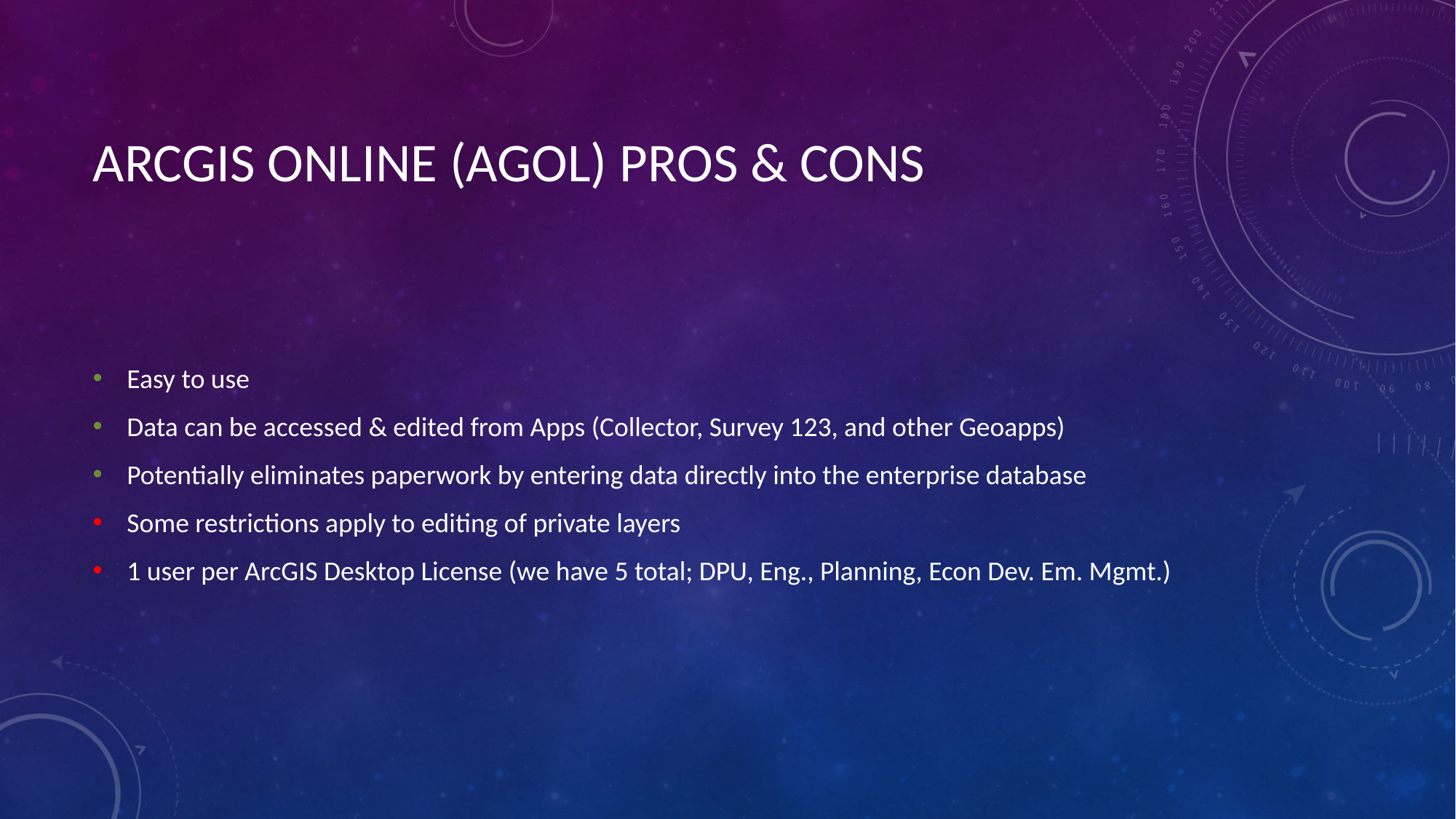

# ArcGIS Online (AGOL) pros & cons
Easy to use
Data can be accessed & edited from Apps (Collector, Survey 123, and other Geoapps)
Potentially eliminates paperwork by entering data directly into the enterprise database
Some restrictions apply to editing of private layers
1 user per ArcGIS Desktop License (we have 5 total; DPU, Eng., Planning, Econ Dev. Em. Mgmt.)